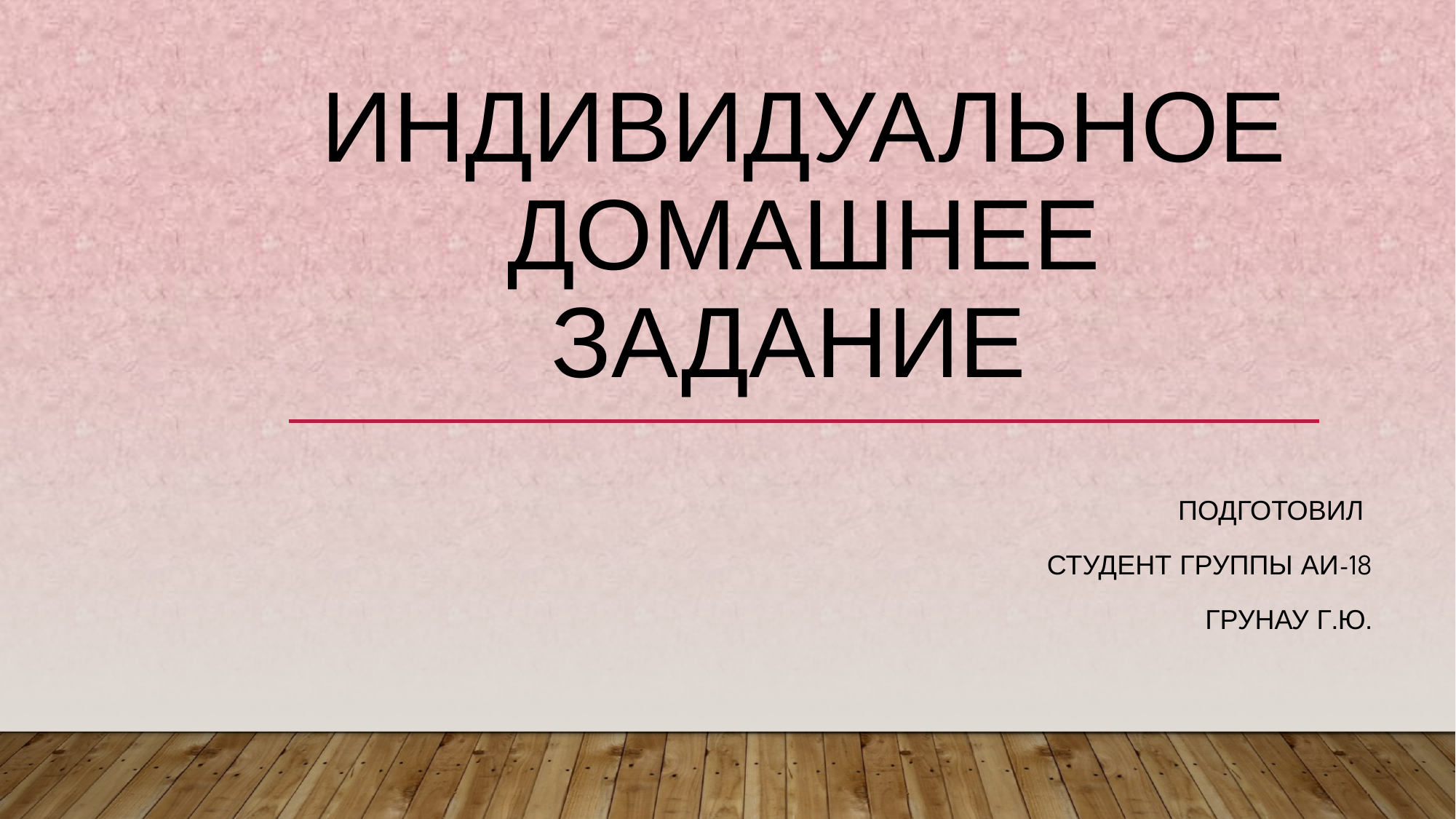

# Индивидуальное домашнее задание
Подготовил
Студент группы АИ-18
Грунау Г.Ю.